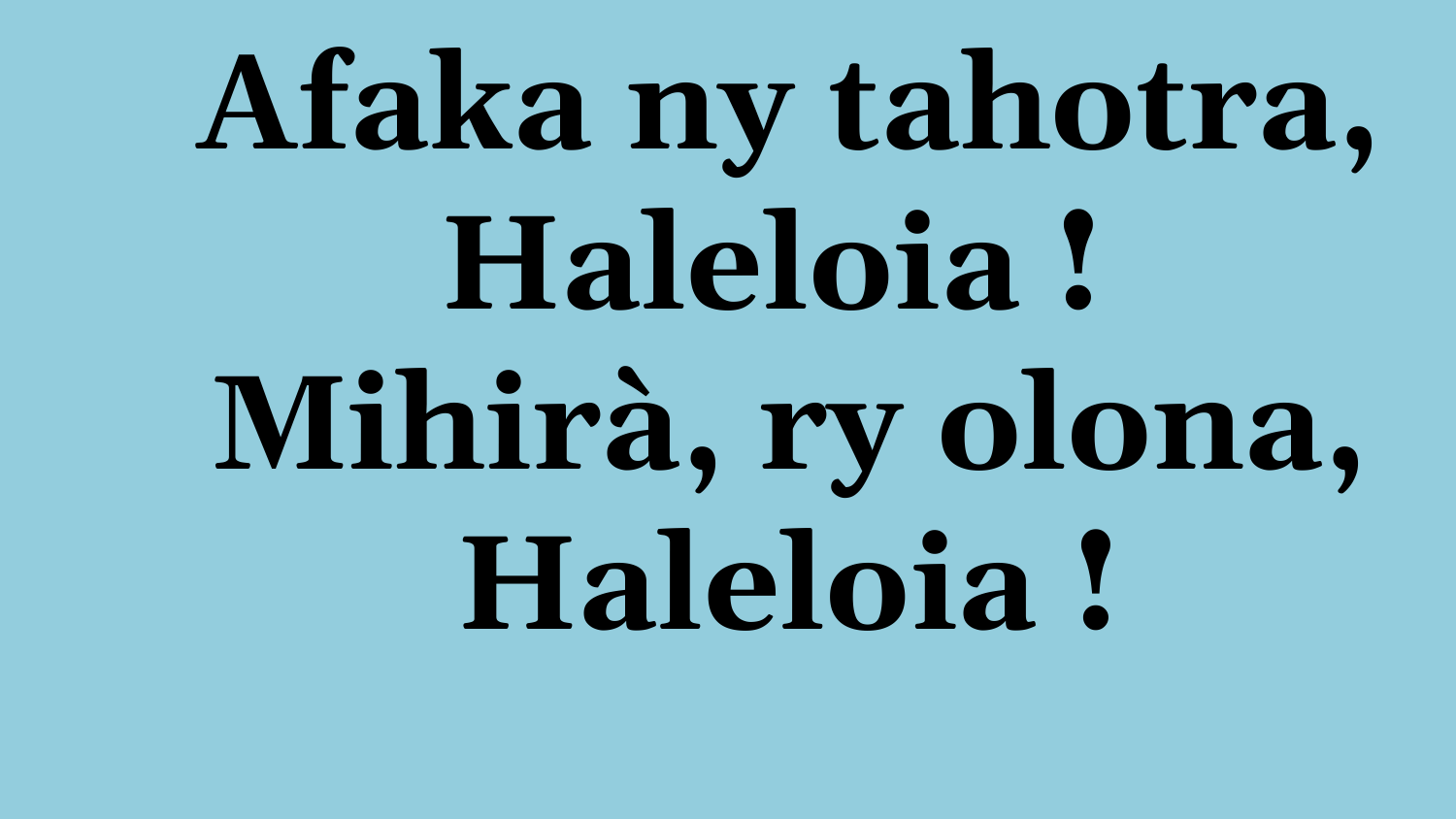

# Afaka ny tahotra, Haleloia ! Mihirà, ry olona, Haleloia !